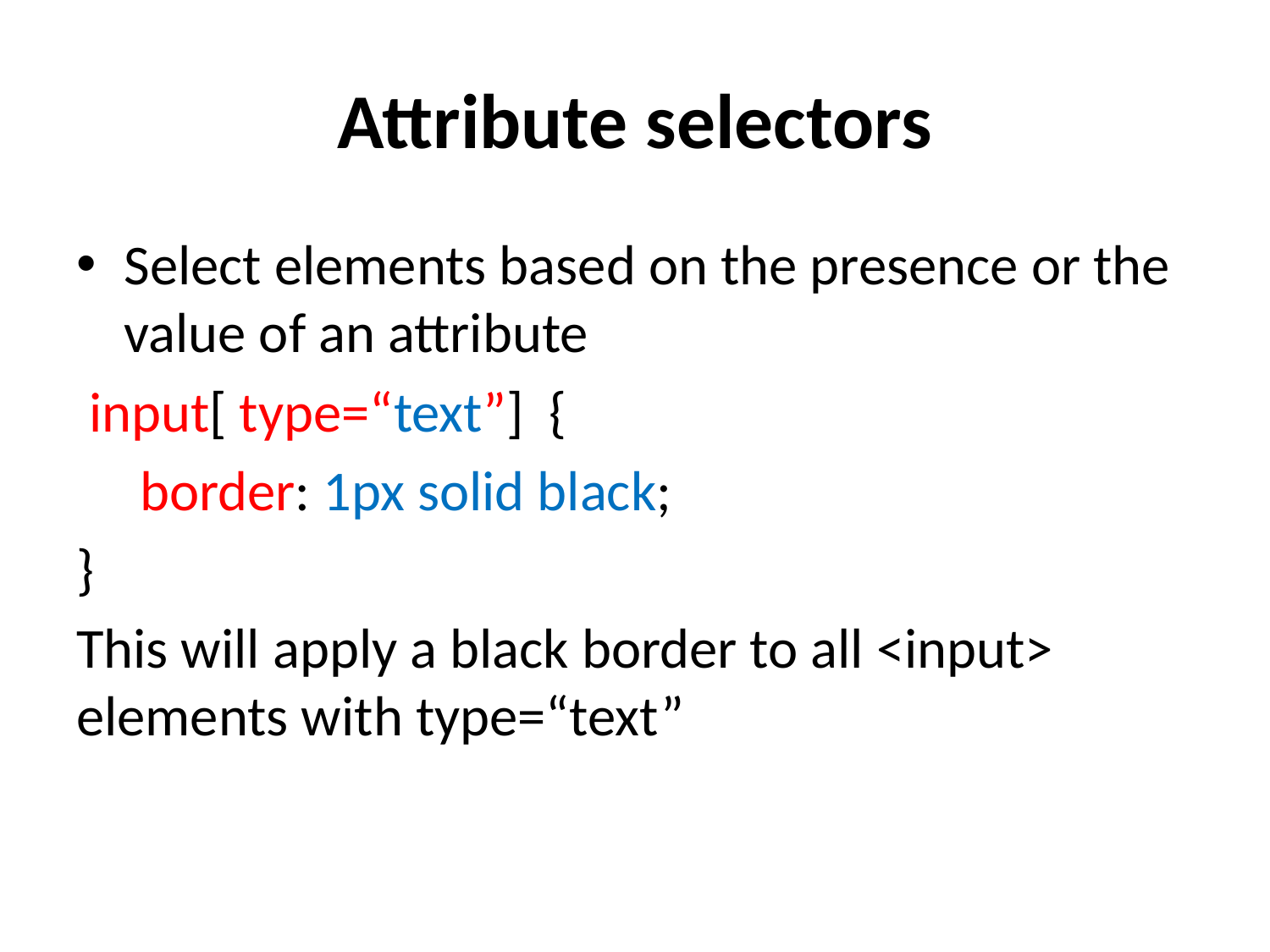

# Attribute selectors
Select elements based on the presence or the value of an attribute
 input[ type=“text”]  {
     border: 1px solid black;
}
This will apply a black border to all <input> elements with type=“text”